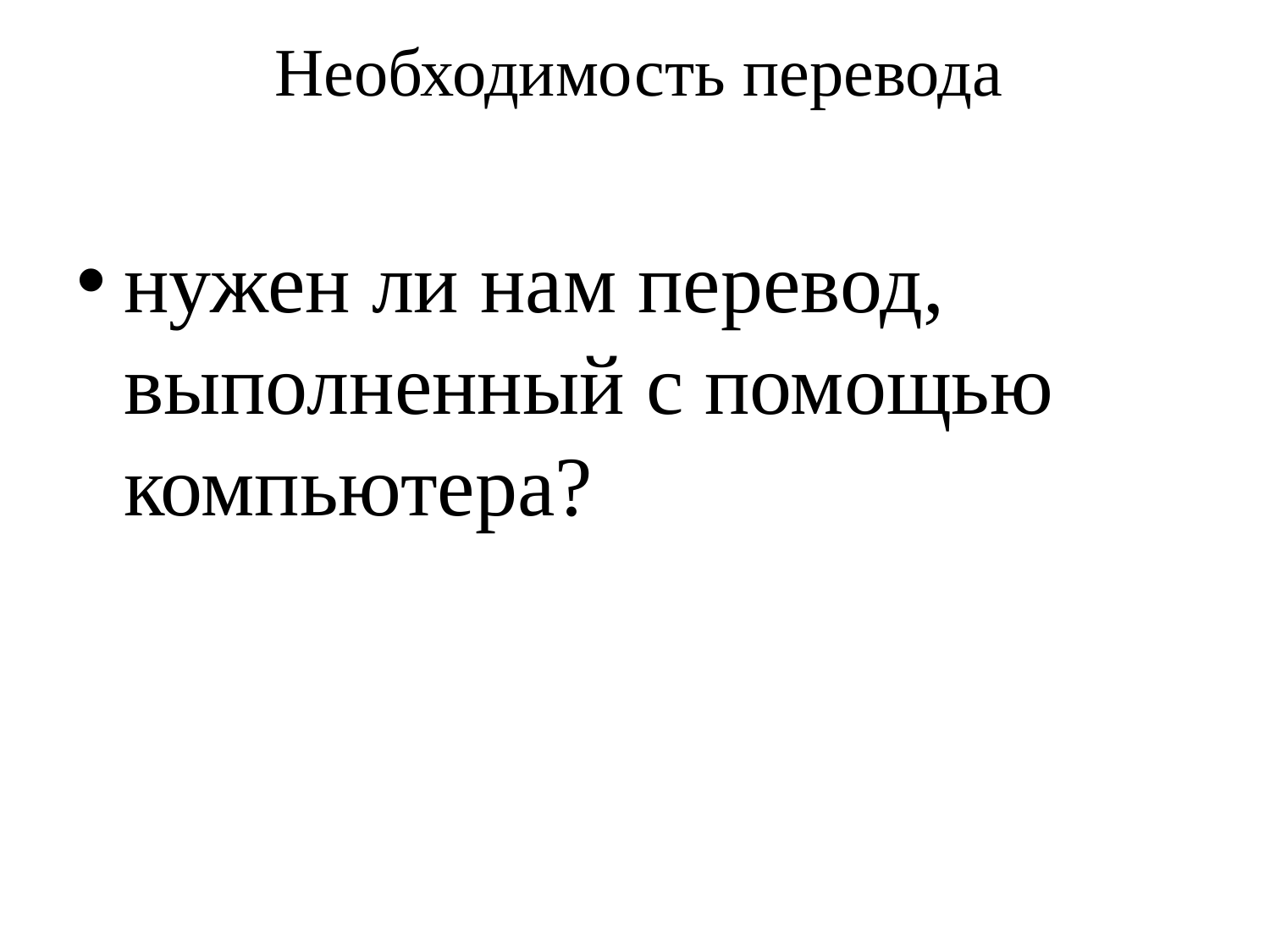

# Необходимость перевода
нужен ли нам перевод, выполненный с помощью компьютера?